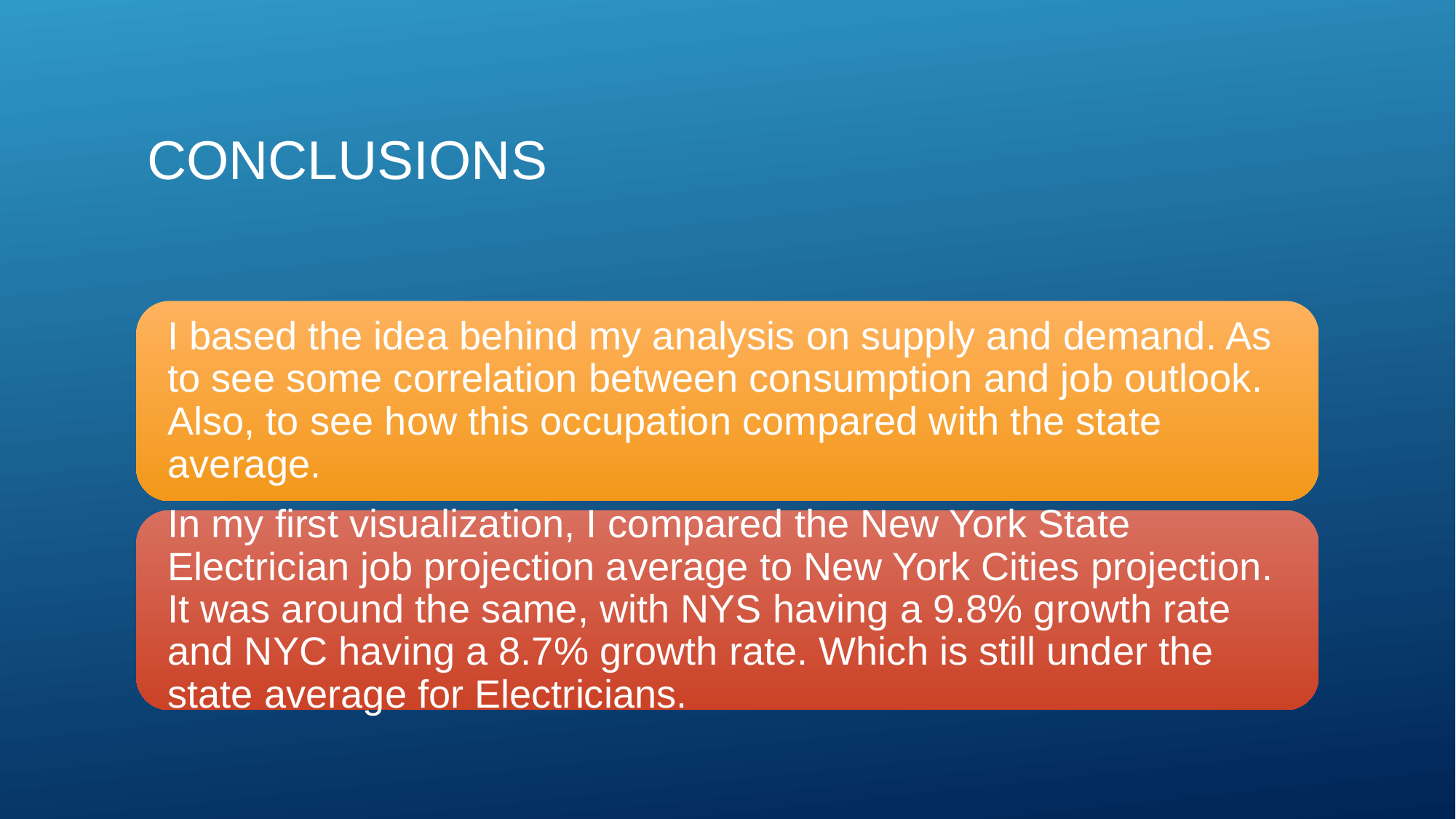

# Conclusions
I based the idea behind my analysis on supply and demand. As to see some correlation between consumption and job outlook. Also, to see how this occupation compared with the state average.
In my first visualization, I compared the New York State Electrician job projection average to New York Cities projection. It was around the same, with NYS having a 9.8% growth rate and NYC having a 8.7% growth rate. Which is still under the state average for Electricians.